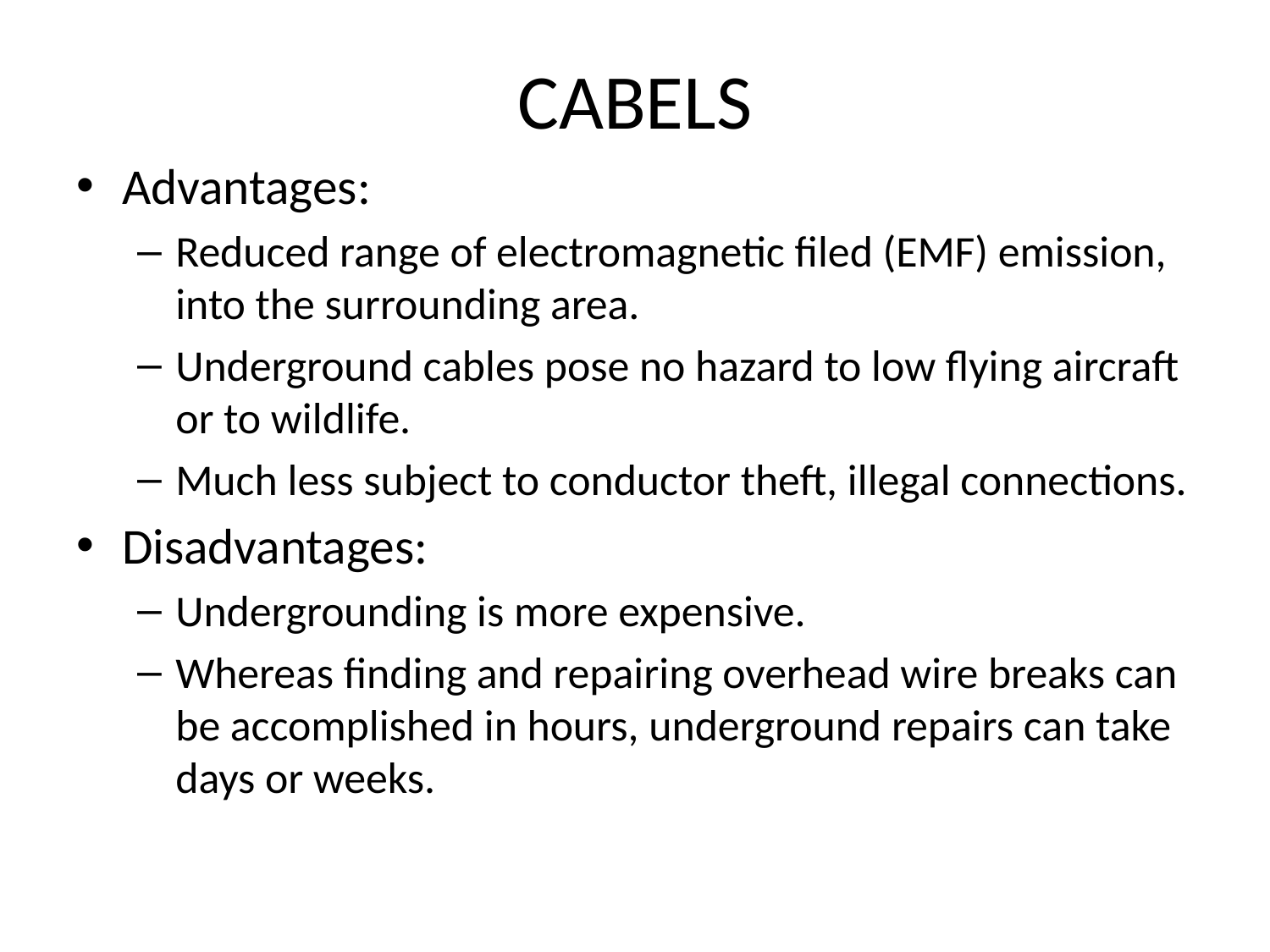

# CABELS
Advantages:
Reduced range of electromagnetic filed (EMF) emission, into the surrounding area.
Underground cables pose no hazard to low flying aircraft or to wildlife.
Much less subject to conductor theft, illegal connections.
Disadvantages:
Undergrounding is more expensive.
Whereas finding and repairing overhead wire breaks can be accomplished in hours, underground repairs can take days or weeks.